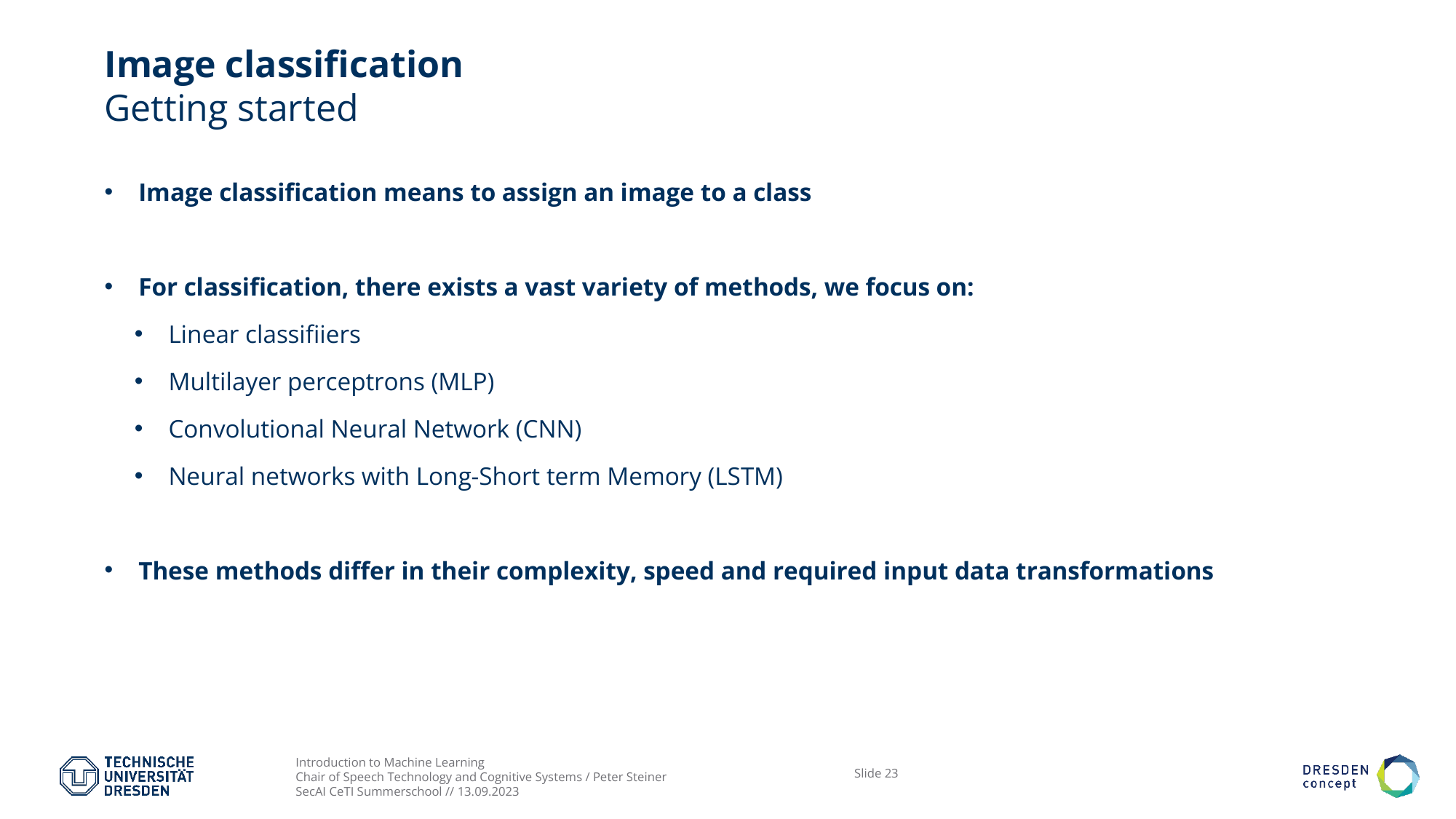

# Image classification Getting started
Image classification means to assign an image to a class

For classification, there exists a vast variety of methods, we focus on:
Linear classifiiers
Multilayer perceptrons (MLP)
Convolutional Neural Network (CNN)
Neural networks with Long-Short term Memory (LSTM)

These methods differ in their complexity, speed and required input data transformations